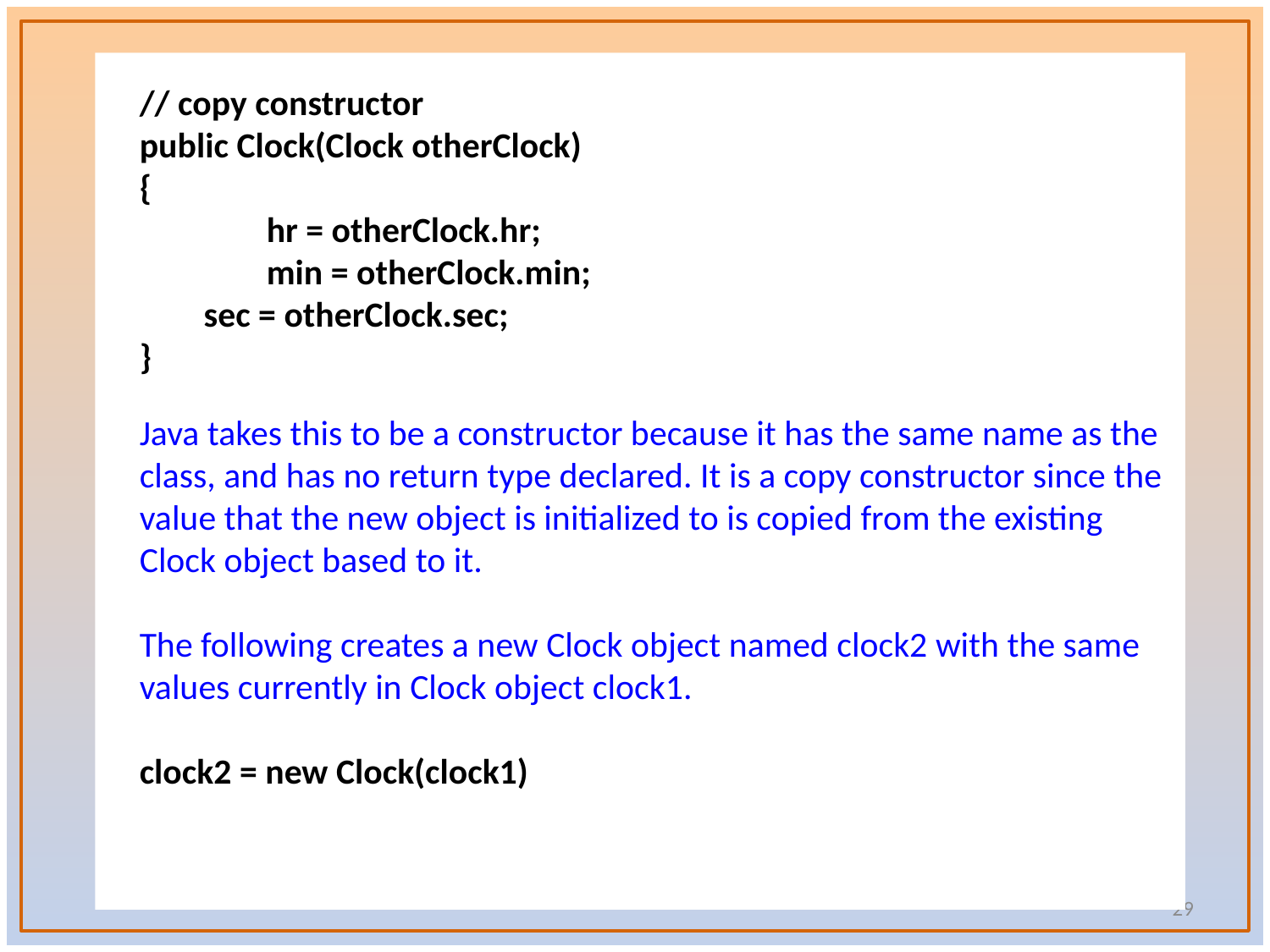

// copy constructor
public Clock(Clock otherClock)
{
	hr = otherClock.hr;
	min = otherClock.min;
        sec = otherClock.sec;
}

Java takes this to be a constructor because it has the same name as the class, and has no return type declared. It is a copy constructor since the value that the new object is initialized to is copied from the existing Clock object based to it.

The following creates a new Clock object named clock2 with the same values currently in Clock object clock1.

clock2 = new Clock(clock1)

29